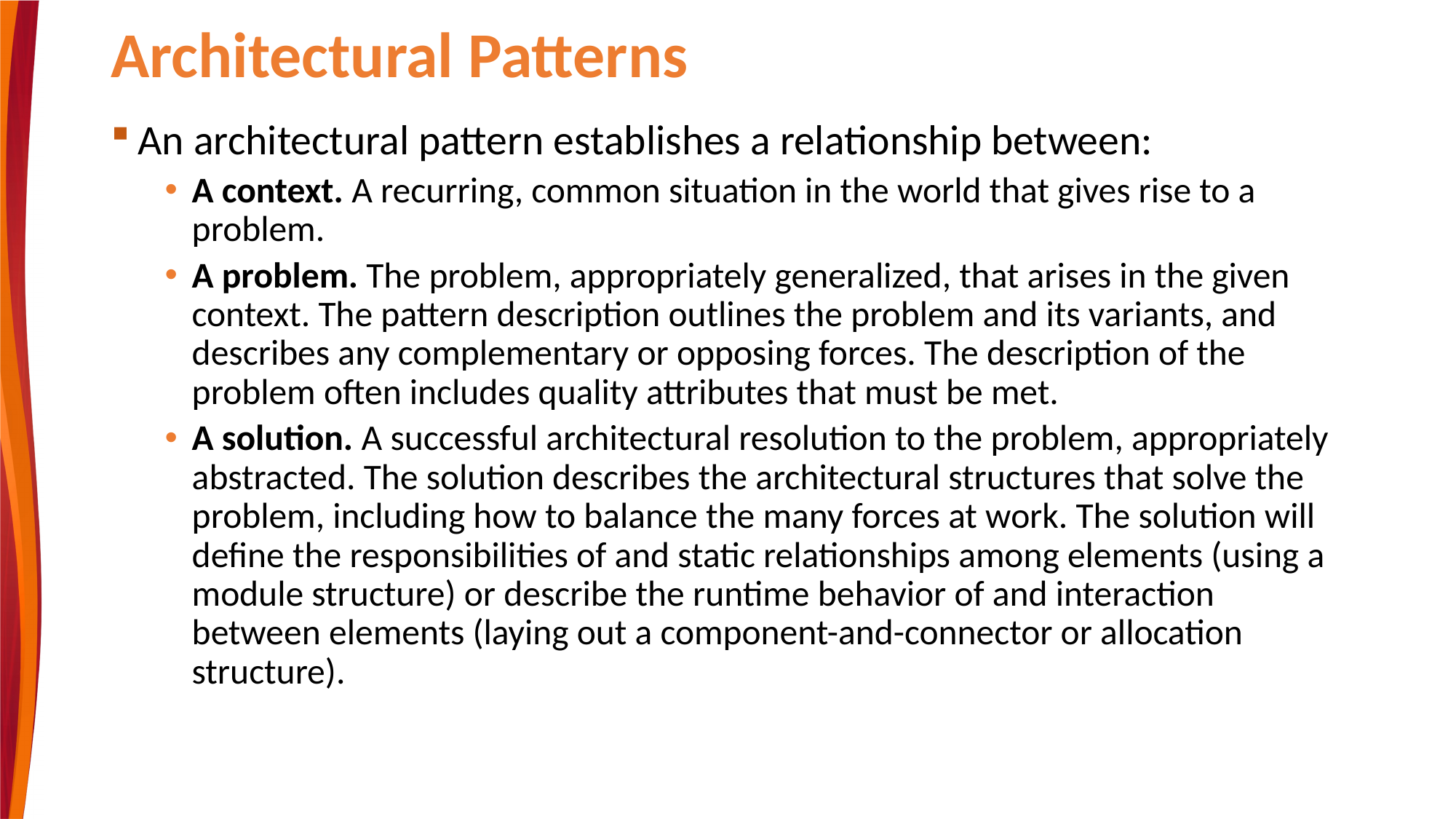

# Architectural Patterns
An architectural pattern establishes a relationship between:
A context. A recurring, common situation in the world that gives rise to a problem.
A problem. The problem, appropriately generalized, that arises in the given context. The pattern description outlines the problem and its variants, and describes any complementary or opposing forces. The description of the problem often includes quality attributes that must be met.
A solution. A successful architectural resolution to the problem, appropriately abstracted. The solution describes the architectural structures that solve the problem, including how to balance the many forces at work. The solution will define the responsibilities of and static relationships among elements (using a module structure) or describe the runtime behavior of and interaction between elements (laying out a component-and-connector or allocation structure).